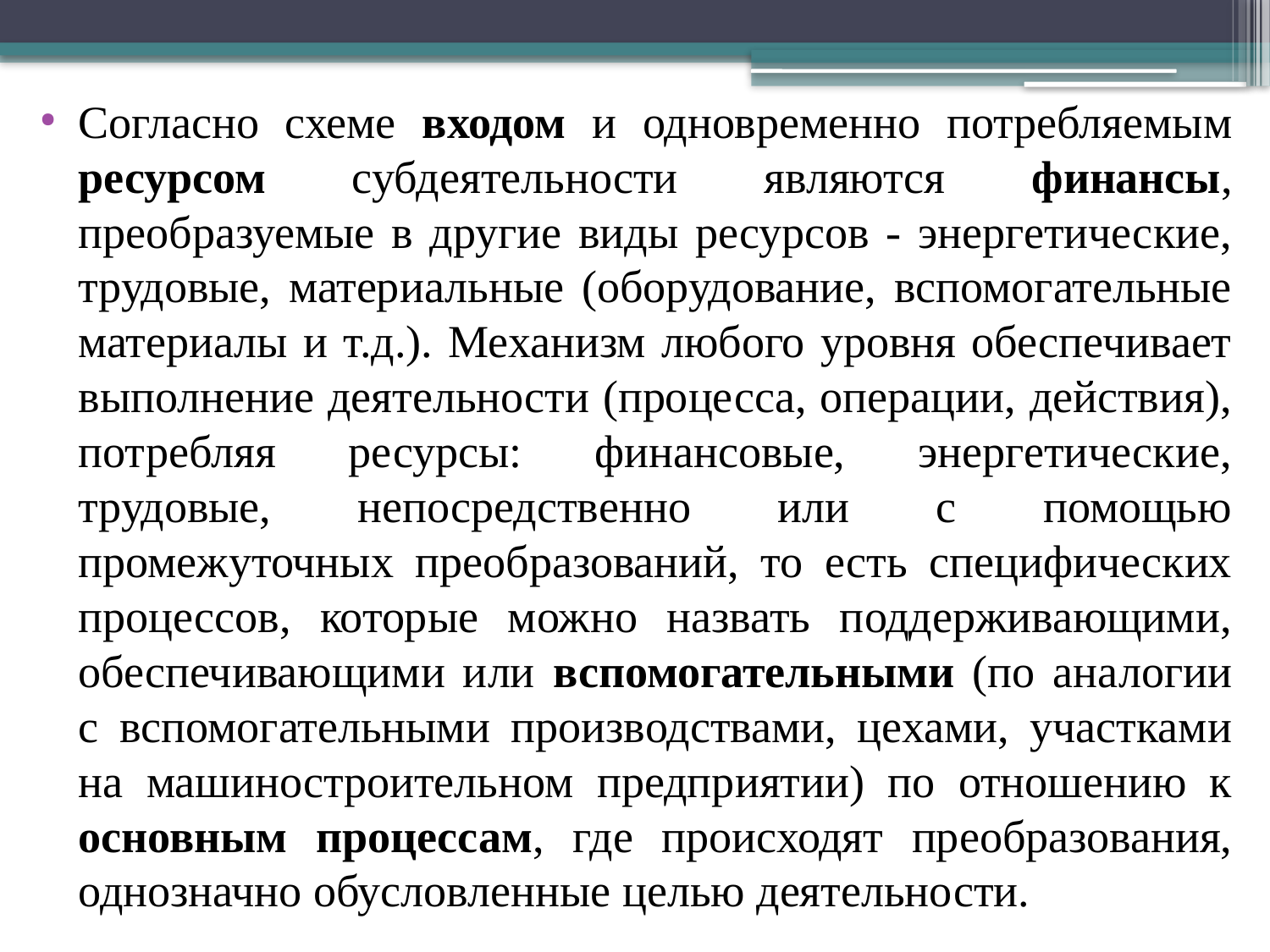

Согласно схеме входом и одновременно потребляемым ресурсом субдеятельности являются финансы, преобразуемые в другие виды ресурсов - энергетические, трудовые, материальные (оборудование, вспомогательные материалы и т.д.). Механизм любого уровня обеспечивает выполнение деятельности (процесса, операции, действия), потребляя ресурсы: финансовые, энергетические, трудовые, непосредственно или с помощью промежуточных преобразований, то есть специфических процессов, которые можно назвать поддерживающими, обеспечивающими или вспомогательными (по аналогии с вспомогательными производствами, цехами, участками на машиностроительном предприятии) по отношению к основным процессам, где происходят преобразования, однозначно обусловленные целью деятельности.